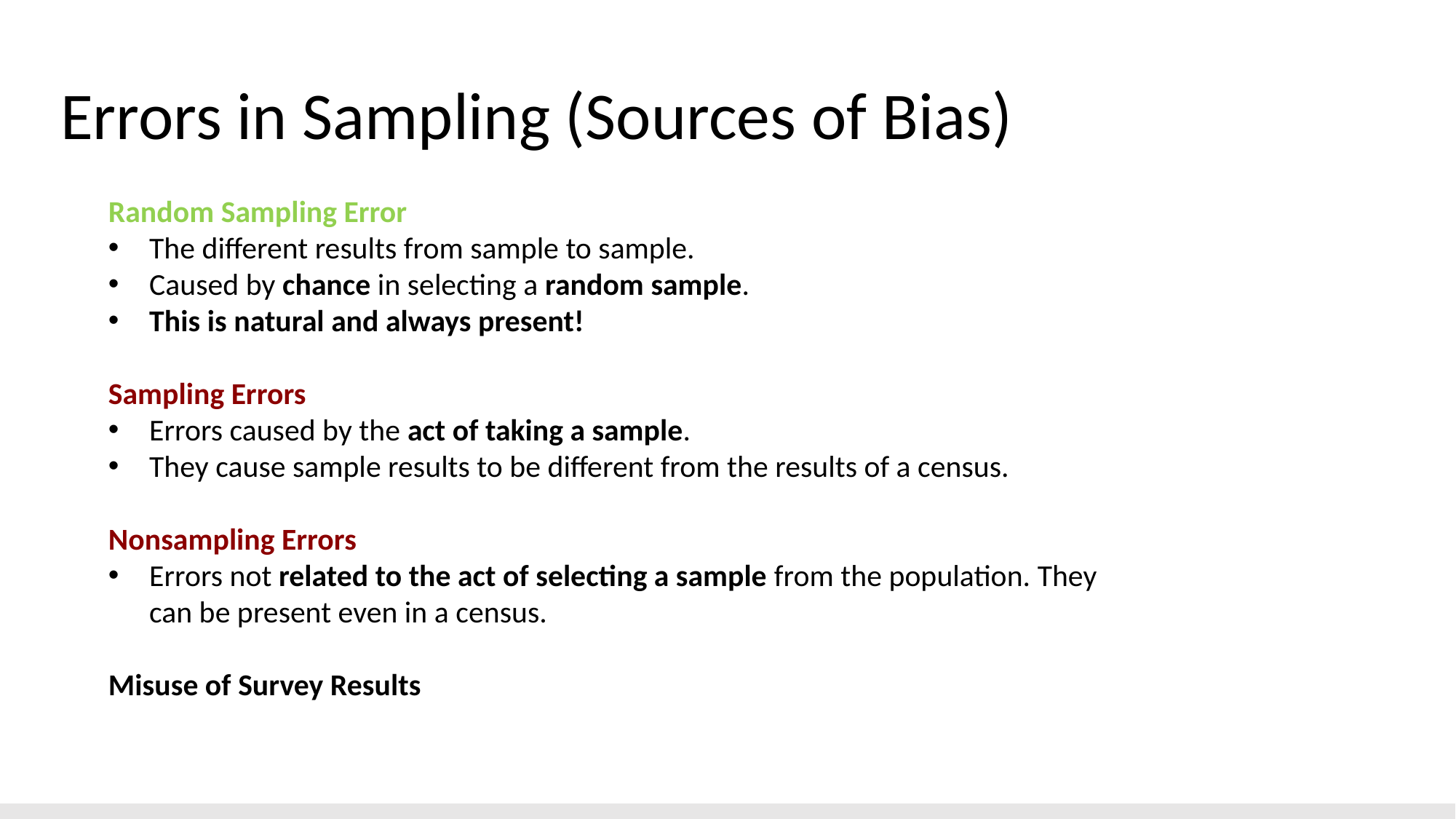

# Errors in Sampling (Sources of Bias)
Random Sampling Error
The different results from sample to sample.
Caused by chance in selecting a random sample.
This is natural and always present!

Sampling Errors
Errors caused by the act of taking a sample.
They cause sample results to be different from the results of a census.

Nonsampling Errors
Errors not related to the act of selecting a sample from the population. They can be present even in a census.

Misuse of Survey Results